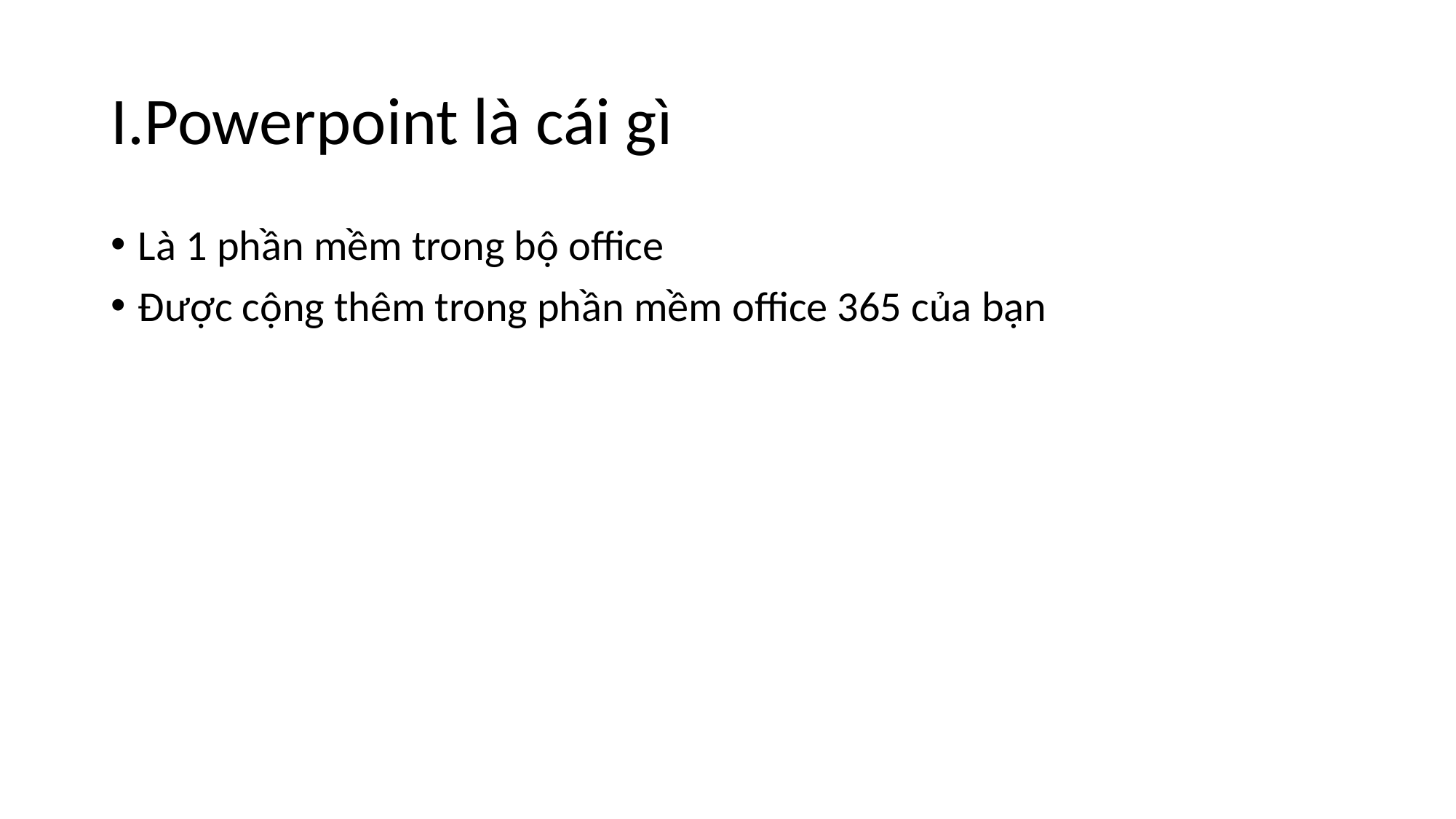

# I.Powerpoint là cái gì
Là 1 phần mềm trong bộ office
Được cộng thêm trong phần mềm office 365 của bạn